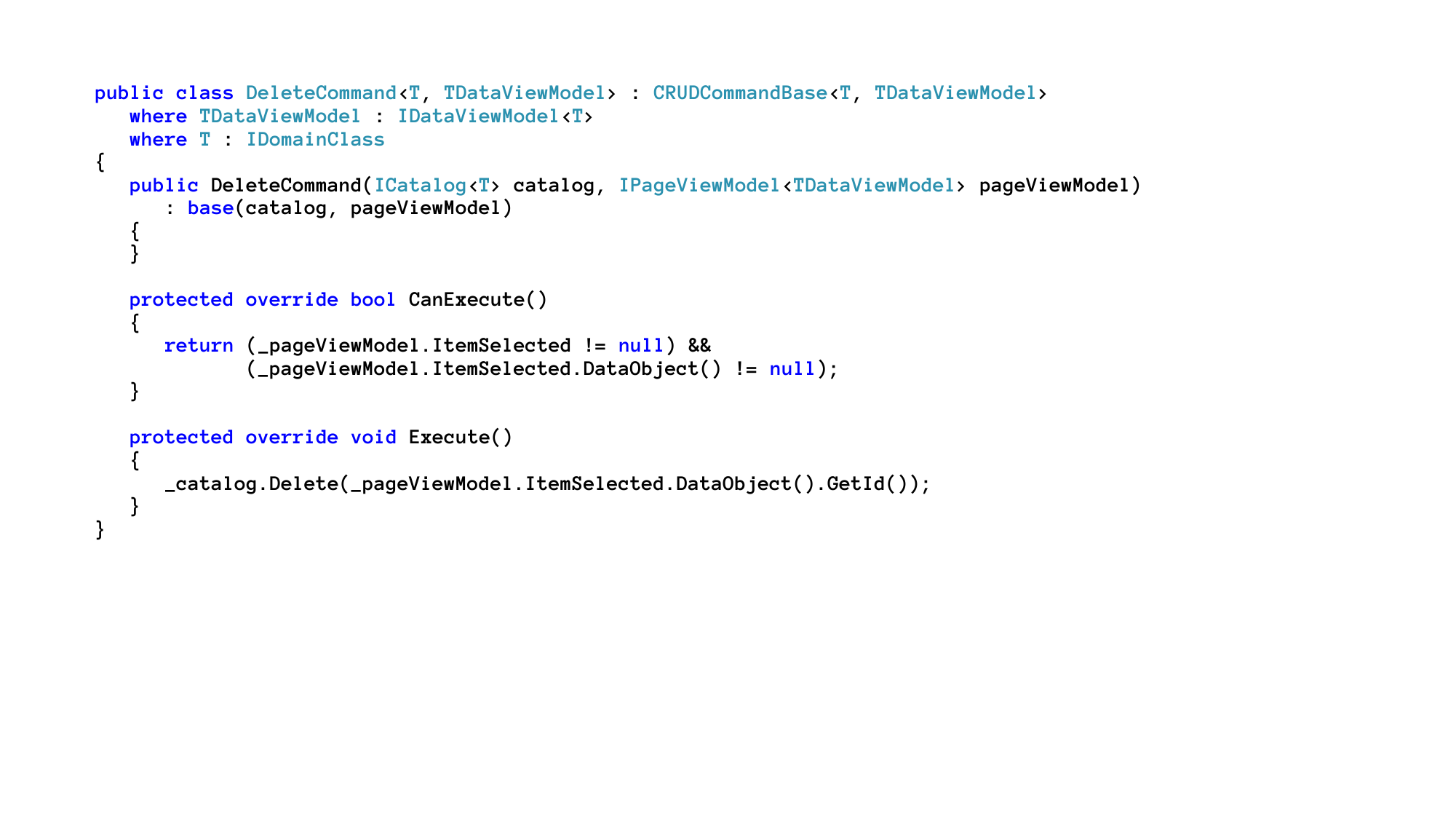

public class DeleteCommand<T, TDataViewModel> : CRUDCommandBase<T, TDataViewModel>
   where TDataViewModel : IDataViewModel<T>
   where T : IDomainClass
{
   public DeleteCommand(ICatalog<T> catalog, IPageViewModel<TDataViewModel> pageViewModel)
      : base(catalog, pageViewModel)
   {
   }

   protected override bool CanExecute()
   {
      return (_pageViewModel.ItemSelected != null) &&
             (_pageViewModel.ItemSelected.DataObject() != null);
   }

   protected override void Execute()
   {
      _catalog.Delete(_pageViewModel.ItemSelected.DataObject().GetId());
   }
}